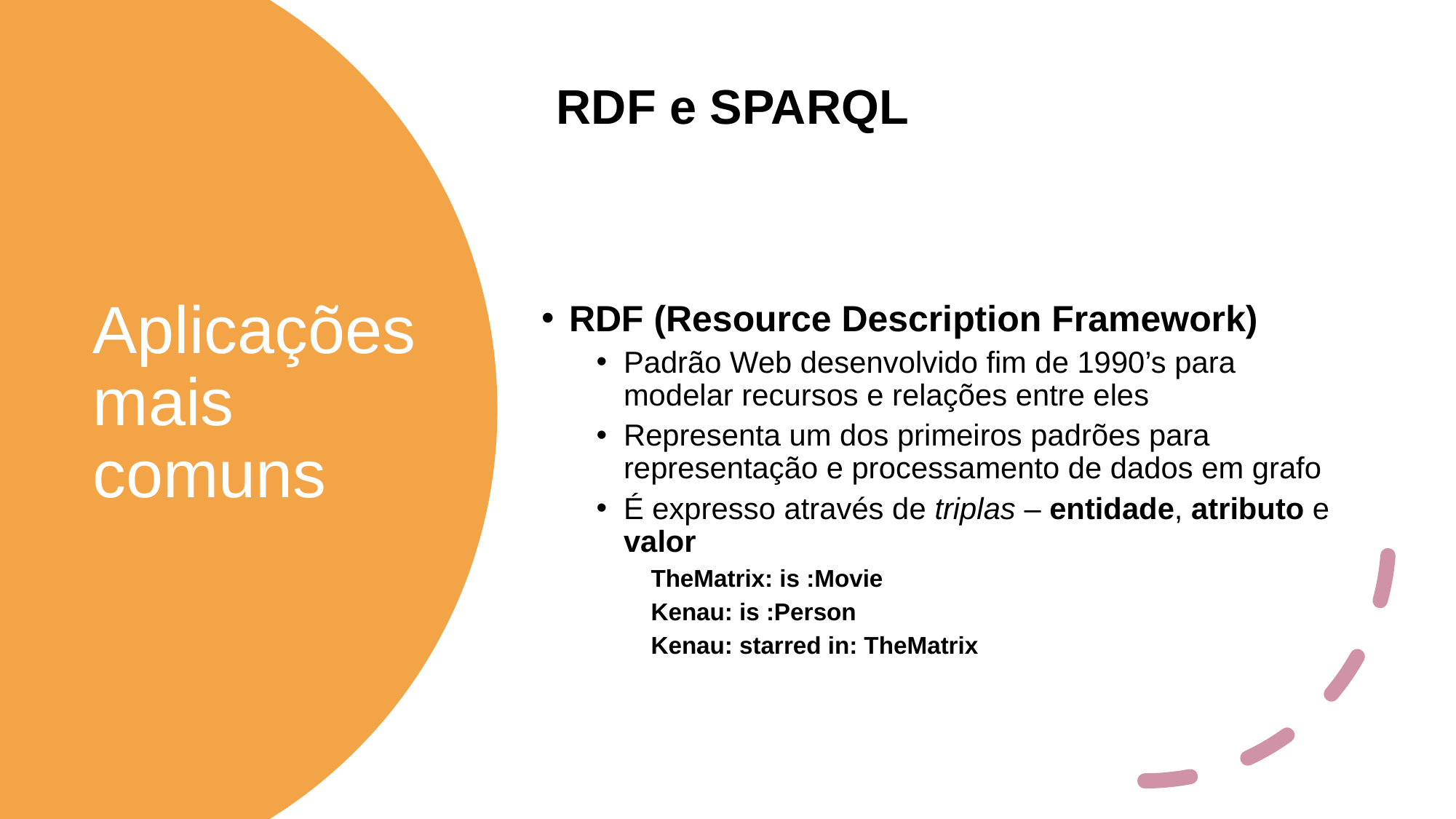

RDF e SPARQL
# Aplicações mais comuns
RDF (Resource Description Framework)
Padrão Web desenvolvido fim de 1990’s para modelar recursos e relações entre eles
Representa um dos primeiros padrões para representação e processamento de dados em grafo
É expresso através de triplas – entidade, atributo e valor
TheMatrix: is :Movie
Kenau: is :Person
Kenau: starred in: TheMatrix